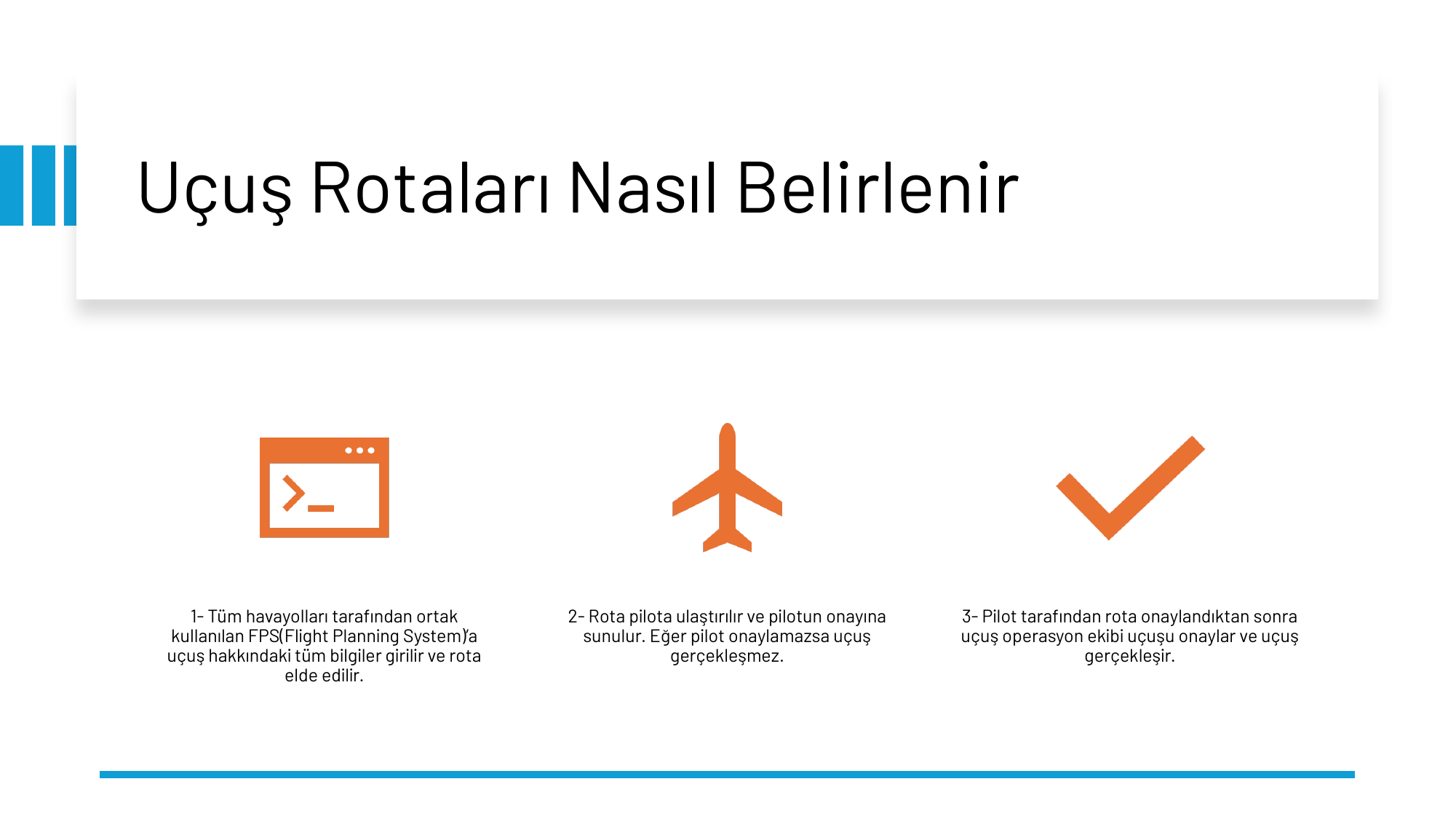

# Uçuş Rotaları Nasıl Belirlenir

1- Tüm havayolları tarafından ortak kullanılan FPS(Flight Planning System)’a uçuş hakkındaki tüm bilgiler girilir ve rota elde edilir.
2- Rota pilota ulaştırılır ve pilotun onayına sunulur. Eğer pilot onaylamazsa uçuş gerçekleşmez.
3- Pilot tarafından rota onaylandıktan sonra uçuş operasyon ekibi uçuşu onaylar ve uçuş gerçekleşir.